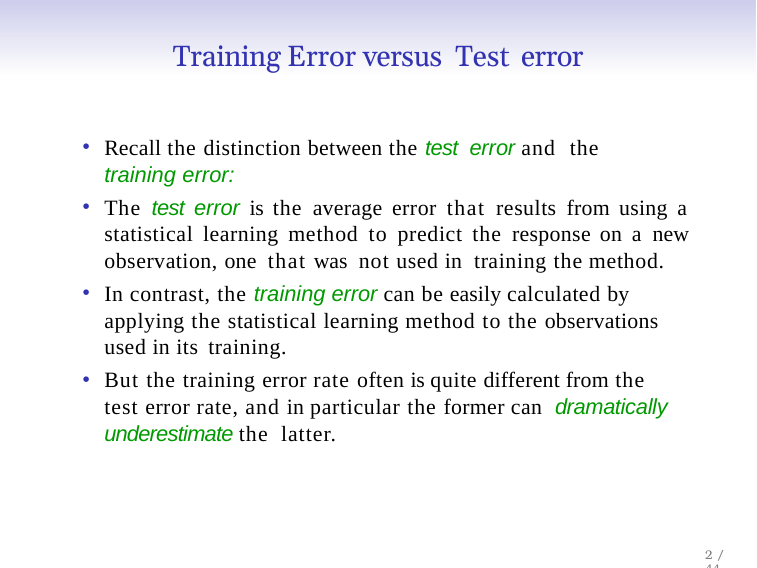

# Training Error versus  Test error
Recall the distinction between the test  error and  the
training error:
The test error is the average error that results from using a  statistical learning method to predict the response on a new  observation, one  that was  not used in  training the method.
In contrast, the training error can be easily calculated by  applying the statistical learning method to the observations  used in its training.
But the training error rate often is quite different from the  test error rate, and in particular the former can  dramatically underestimate the latter.
2 / 44